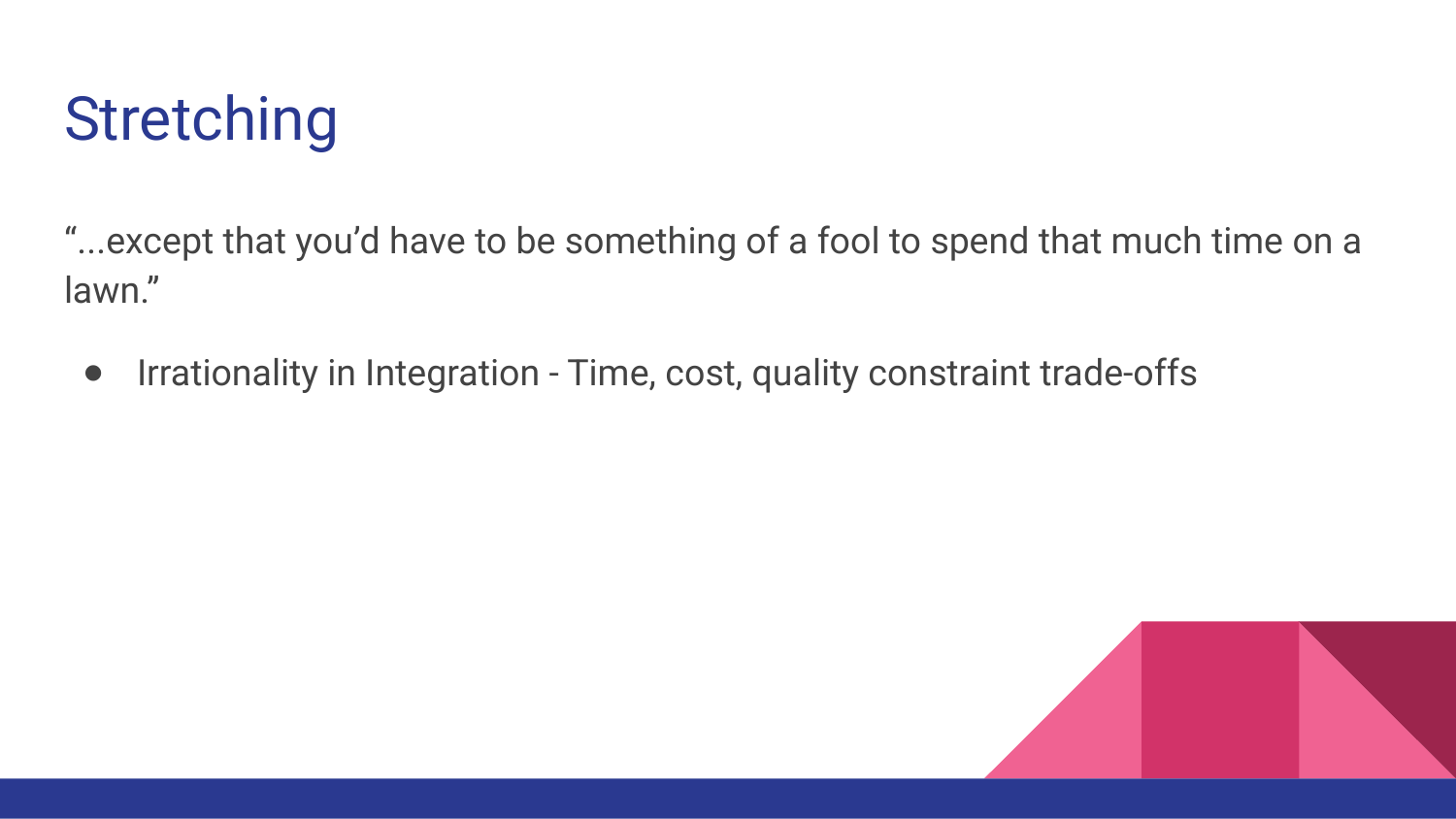

# Stretching
“...except that you’d have to be something of a fool to spend that much time on a lawn.”
Irrationality in Integration - Time, cost, quality constraint trade-offs